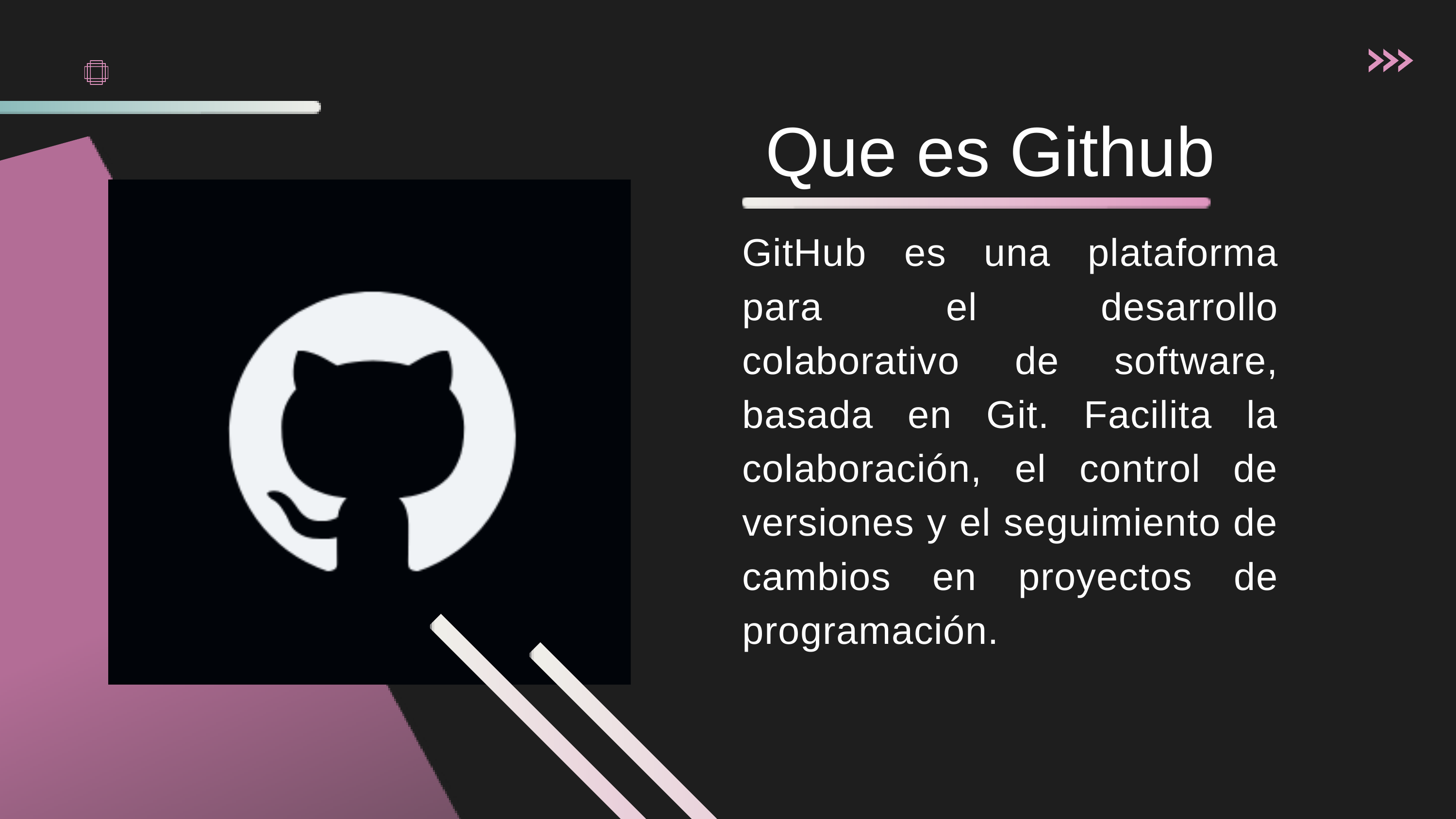

Que es Github

GitHub es una plataforma para el desarrollo colaborativo de software, basada en Git. Facilita la colaboración, el control de versiones y el seguimiento de cambios en proyectos de programación.